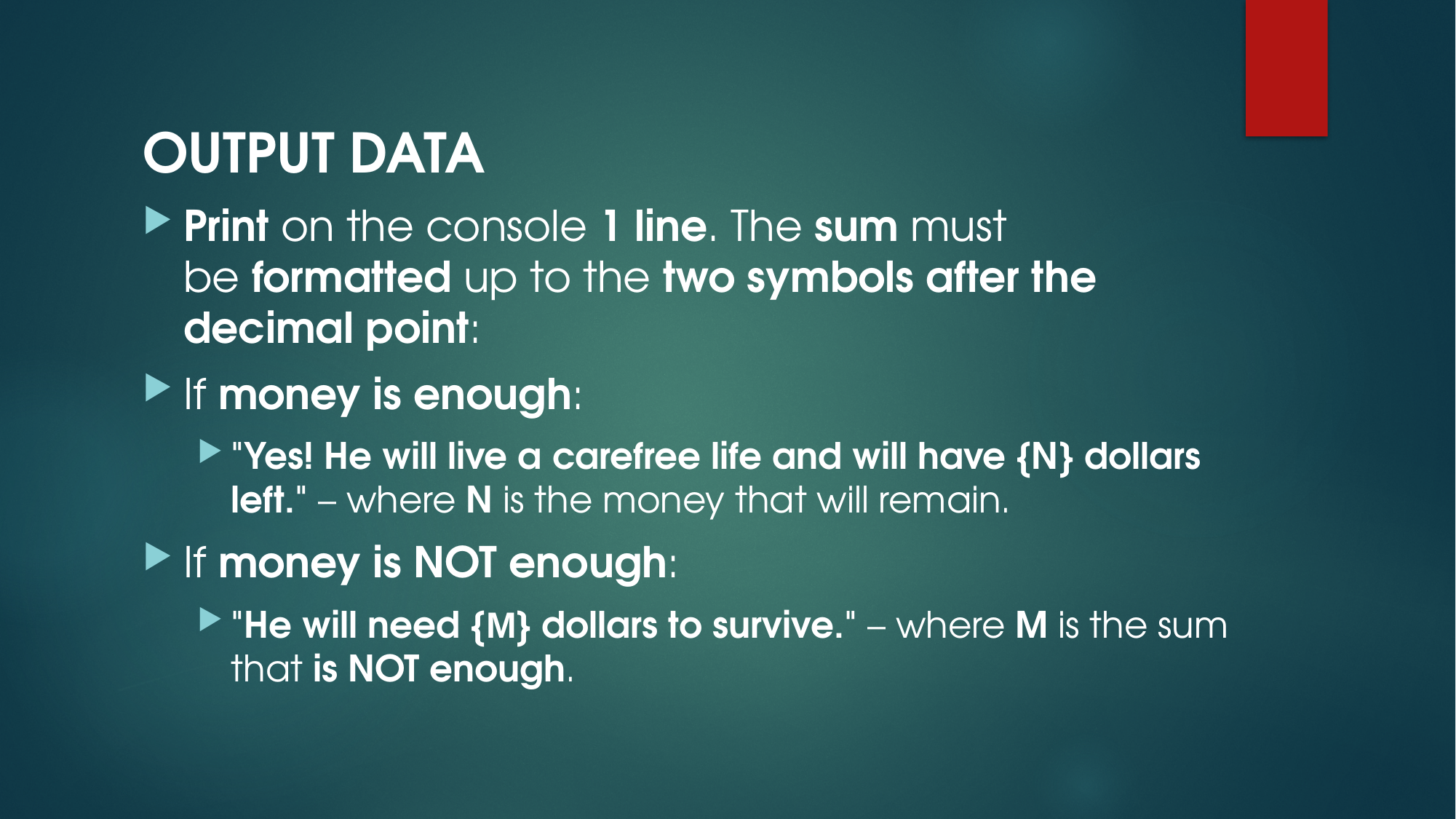

OUTPUT DATA
Print on the console 1 line. The sum must be formatted up to the two symbols after the decimal point:
If money is enough:
"Yes! He will live a carefree life and will have {N} dollars left." – where N is the money that will remain.
If money is NOT enough:
"He will need {М} dollars to survive." – where M is the sum that is NOT enough.